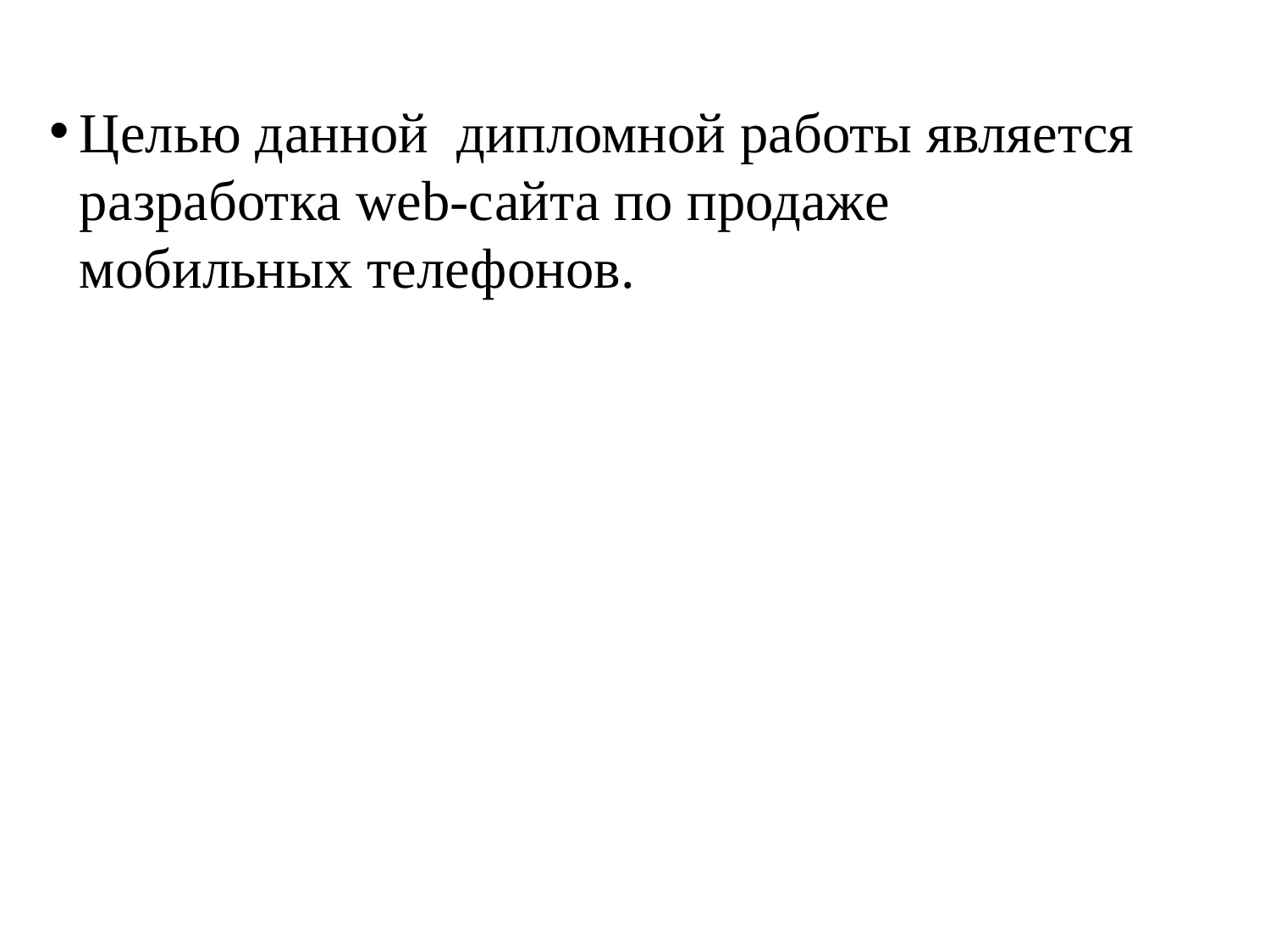

Целью данной  дипломной работы является разработка web-сайта по продаже мобильных телефонов.